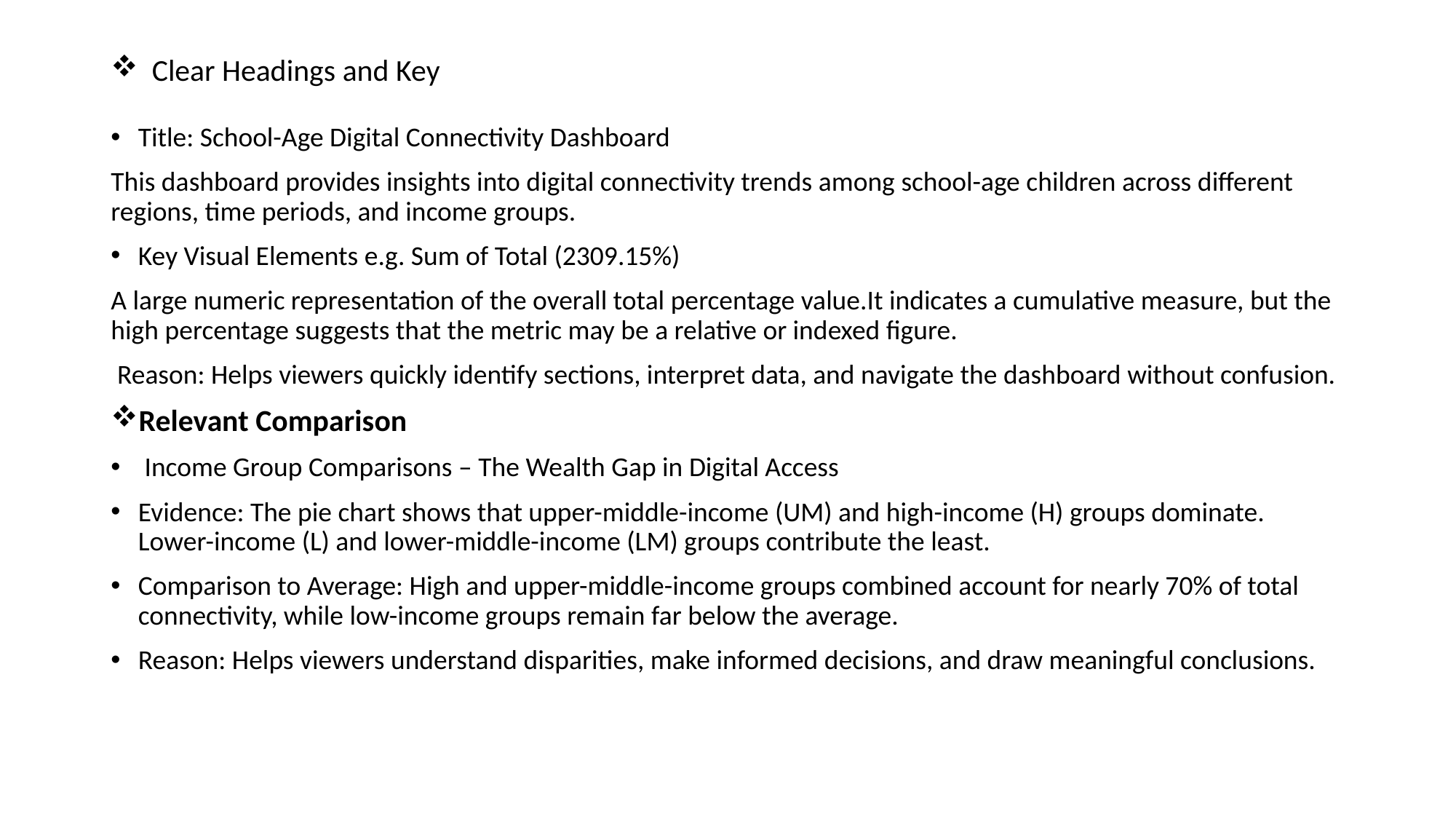

# Clear Headings and Key
Title: School-Age Digital Connectivity Dashboard
This dashboard provides insights into digital connectivity trends among school-age children across different regions, time periods, and income groups.
Key Visual Elements e.g. Sum of Total (2309.15%)
A large numeric representation of the overall total percentage value.It indicates a cumulative measure, but the high percentage suggests that the metric may be a relative or indexed figure.
 Reason: Helps viewers quickly identify sections, interpret data, and navigate the dashboard without confusion.
Relevant Comparison
 Income Group Comparisons – The Wealth Gap in Digital Access
Evidence: The pie chart shows that upper-middle-income (UM) and high-income (H) groups dominate. Lower-income (L) and lower-middle-income (LM) groups contribute the least.
Comparison to Average: High and upper-middle-income groups combined account for nearly 70% of total connectivity, while low-income groups remain far below the average.
Reason: Helps viewers understand disparities, make informed decisions, and draw meaningful conclusions.